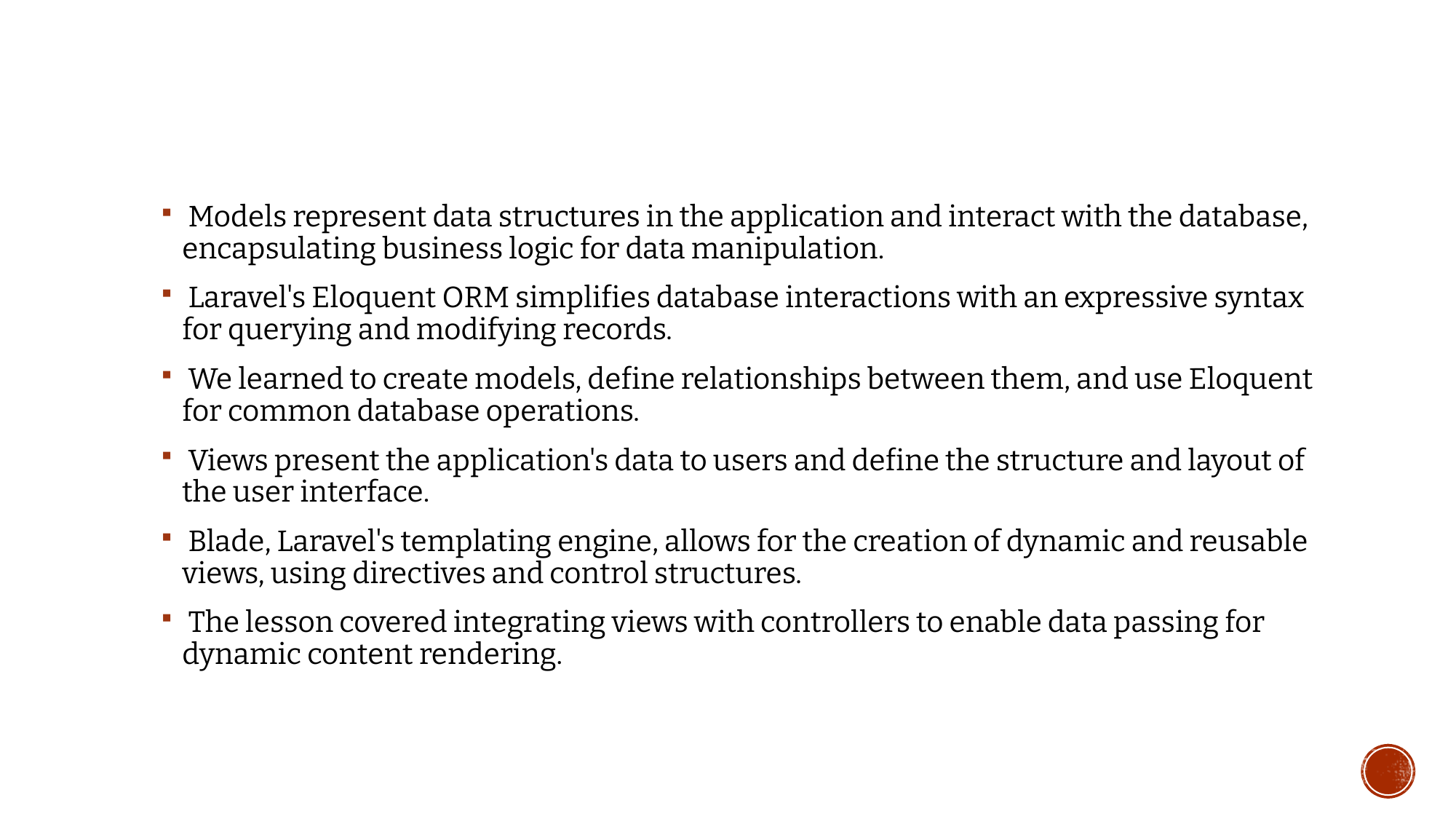

#
 Models represent data structures in the application and interact with the database, encapsulating business logic for data manipulation.
 Laravel's Eloquent ORM simplifies database interactions with an expressive syntax for querying and modifying records.
 We learned to create models, define relationships between them, and use Eloquent for common database operations.
 Views present the application's data to users and define the structure and layout of the user interface.
 Blade, Laravel's templating engine, allows for the creation of dynamic and reusable views, using directives and control structures.
 The lesson covered integrating views with controllers to enable data passing for dynamic content rendering.